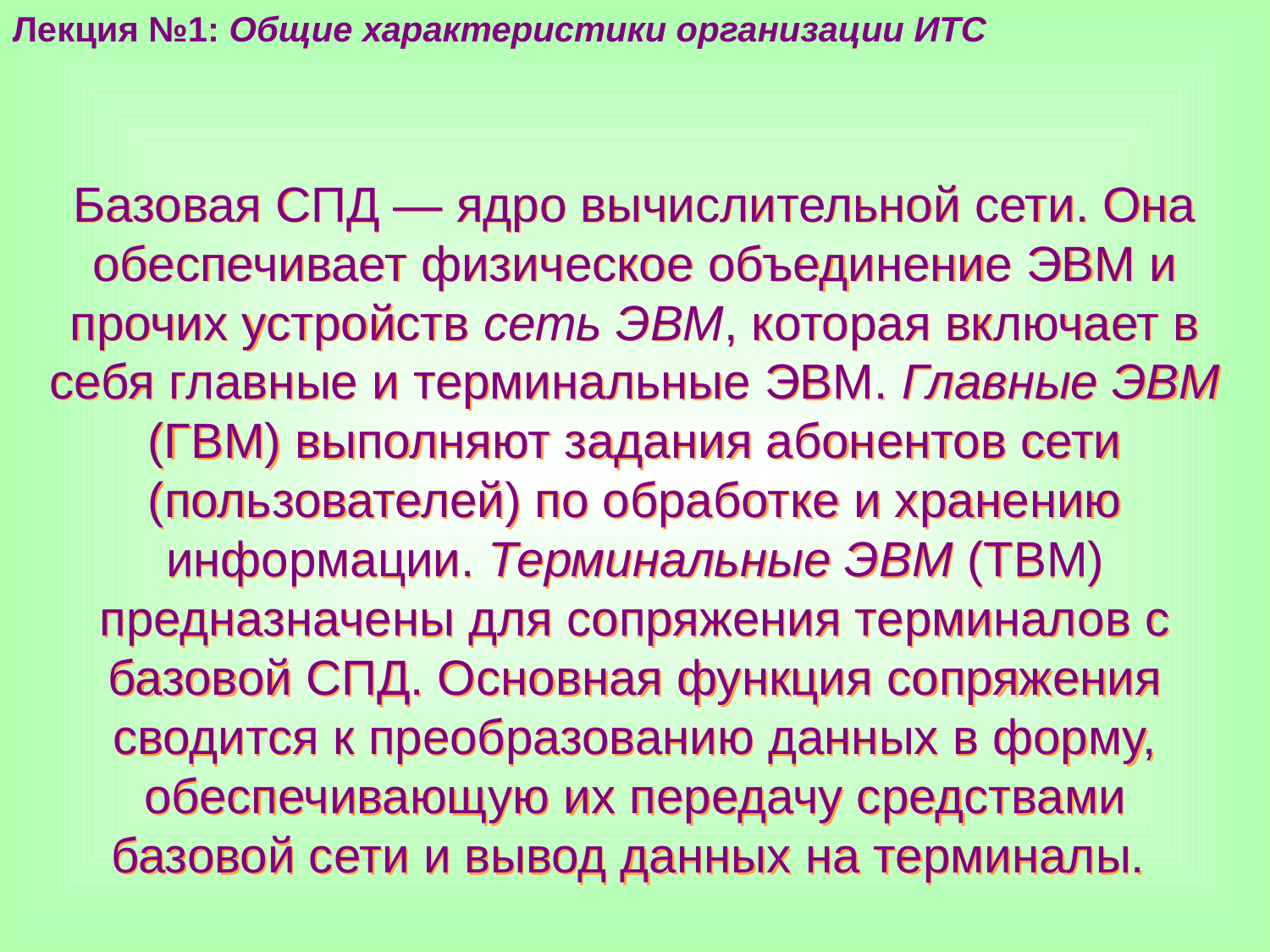

Лекция №1: Общие характеристики организации ИТС
Базовая СПД — ядро вычислительной сети. Она обеспечивает физическое объединение ЭВМ и прочих устройств сеть ЭВМ, которая включает в себя главные и терминальные ЭВМ. Главные ЭВМ (ГВМ) выполняют задания абонентов сети (пользователей) по обработке и хранению информации. Терминальные ЭВМ (ТВМ) предназначены для сопряжения терминалов с базовой СПД. Основная функция сопряжения сводится к преобразованию данных в форму, обеспечивающую их передачу средствами базовой сети и вывод данных на терминалы.